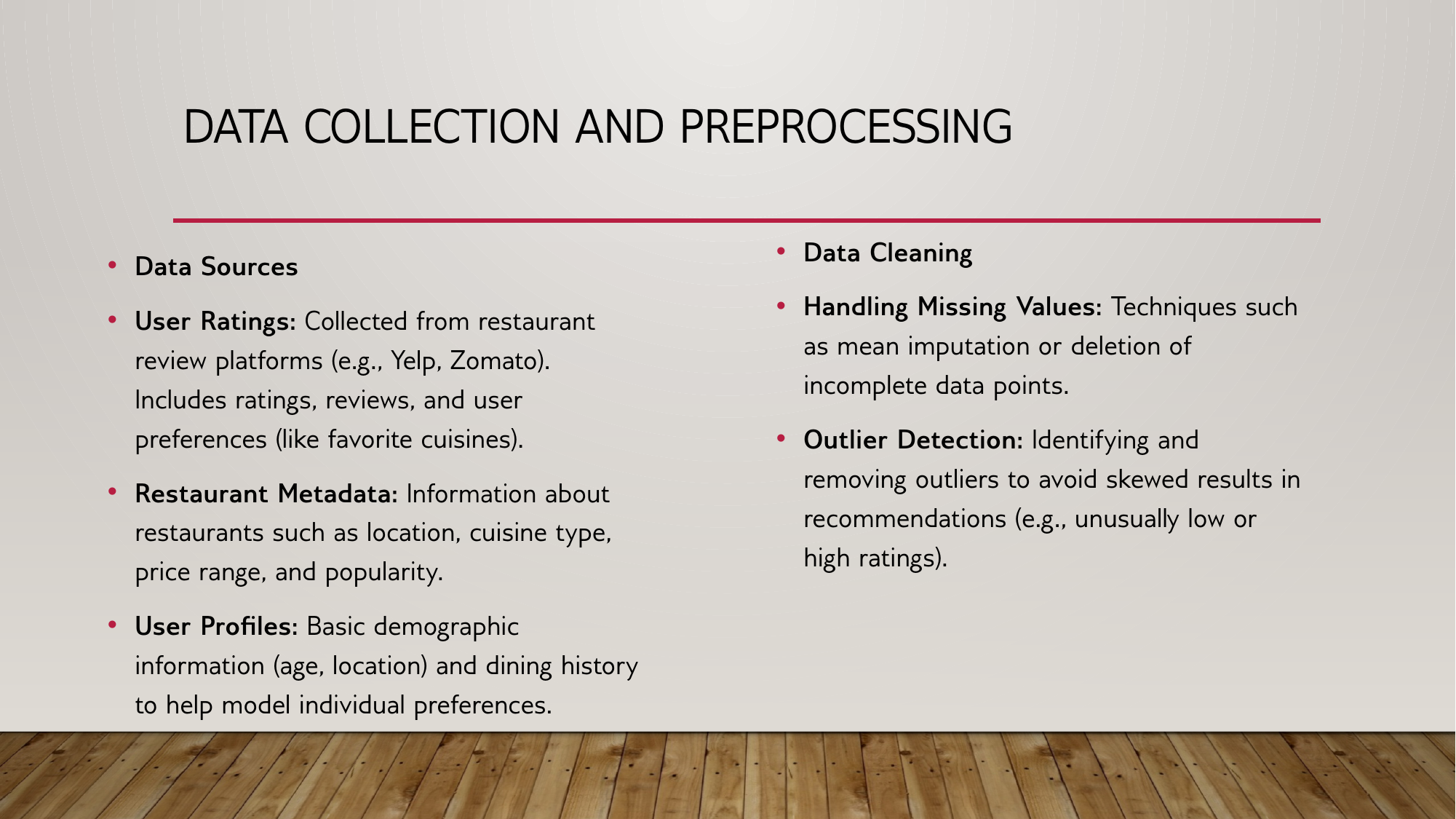

# Data Collection and Preprocessing
Data Cleaning
Handling Missing Values: Techniques such as mean imputation or deletion of incomplete data points.
Outlier Detection: Identifying and removing outliers to avoid skewed results in recommendations (e.g., unusually low or high ratings).
Data Sources
User Ratings: Collected from restaurant review platforms (e.g., Yelp, Zomato). Includes ratings, reviews, and user preferences (like favorite cuisines).
Restaurant Metadata: Information about restaurants such as location, cuisine type, price range, and popularity.
User Profiles: Basic demographic information (age, location) and dining history to help model individual preferences.